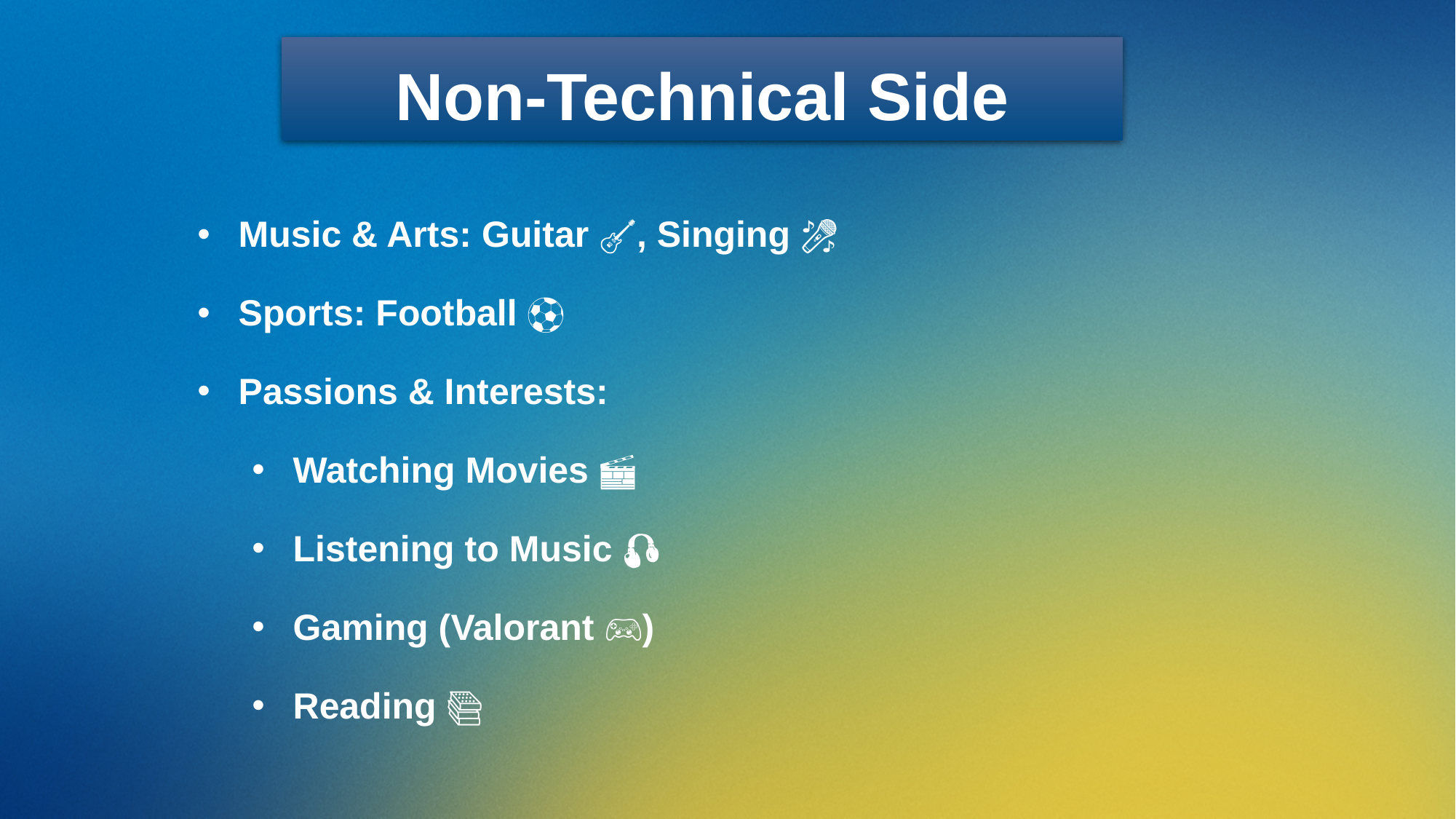

# Non-Technical Side
Music & Arts: Guitar 🎸, Singing 🎤

Sports: Football ⚽

Passions & Interests:

Watching Movies 🎬

Listening to Music 🎧

Gaming (Valorant 🎮)

Reading 📚